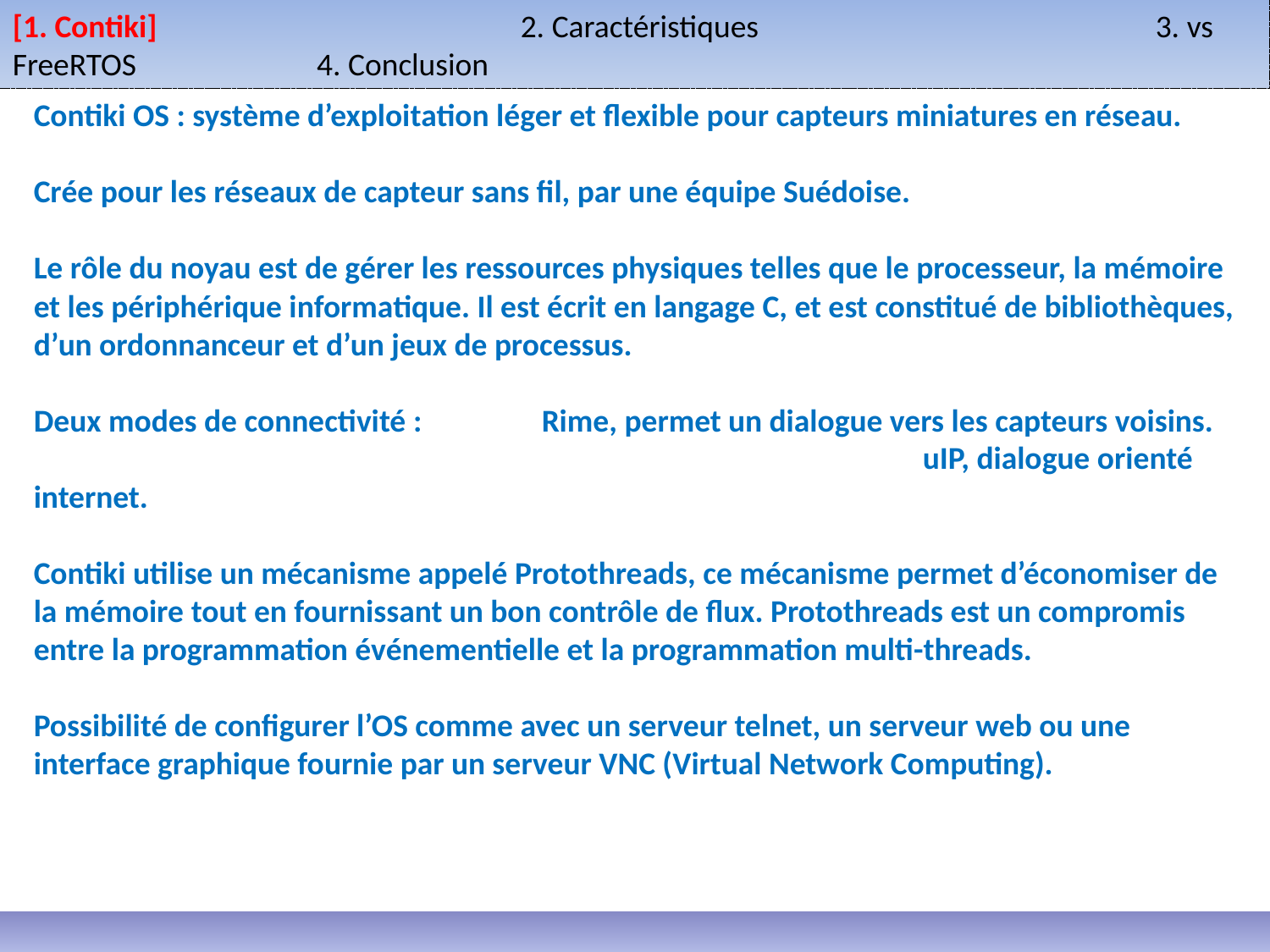

[1. Contiki]			2. Caractéristiques				3. vs FreeRTOS		       4. Conclusion

Contiki OS : système d’exploitation léger et flexible pour capteurs miniatures en réseau.

Crée pour les réseaux de capteur sans fil, par une équipe Suédoise.

Le rôle du noyau est de gérer les ressources physiques telles que le processeur, la mémoire et les périphérique informatique. Il est écrit en langage C, et est constitué de bibliothèques, d’un ordonnanceur et d’un jeux de processus.

Deux modes de connectivité : 	Rime, permet un dialogue vers les capteurs voisins.
							uIP, dialogue orienté internet.

Contiki utilise un mécanisme appelé Protothreads, ce mécanisme permet d’économiser de la mémoire tout en fournissant un bon contrôle de flux. Protothreads est un compromis entre la programmation événementielle et la programmation multi-threads.

Possibilité de configurer l’OS comme avec un serveur telnet, un serveur web ou une interface graphique fournie par un serveur VNC (Virtual Network Computing).

	 																	3/8